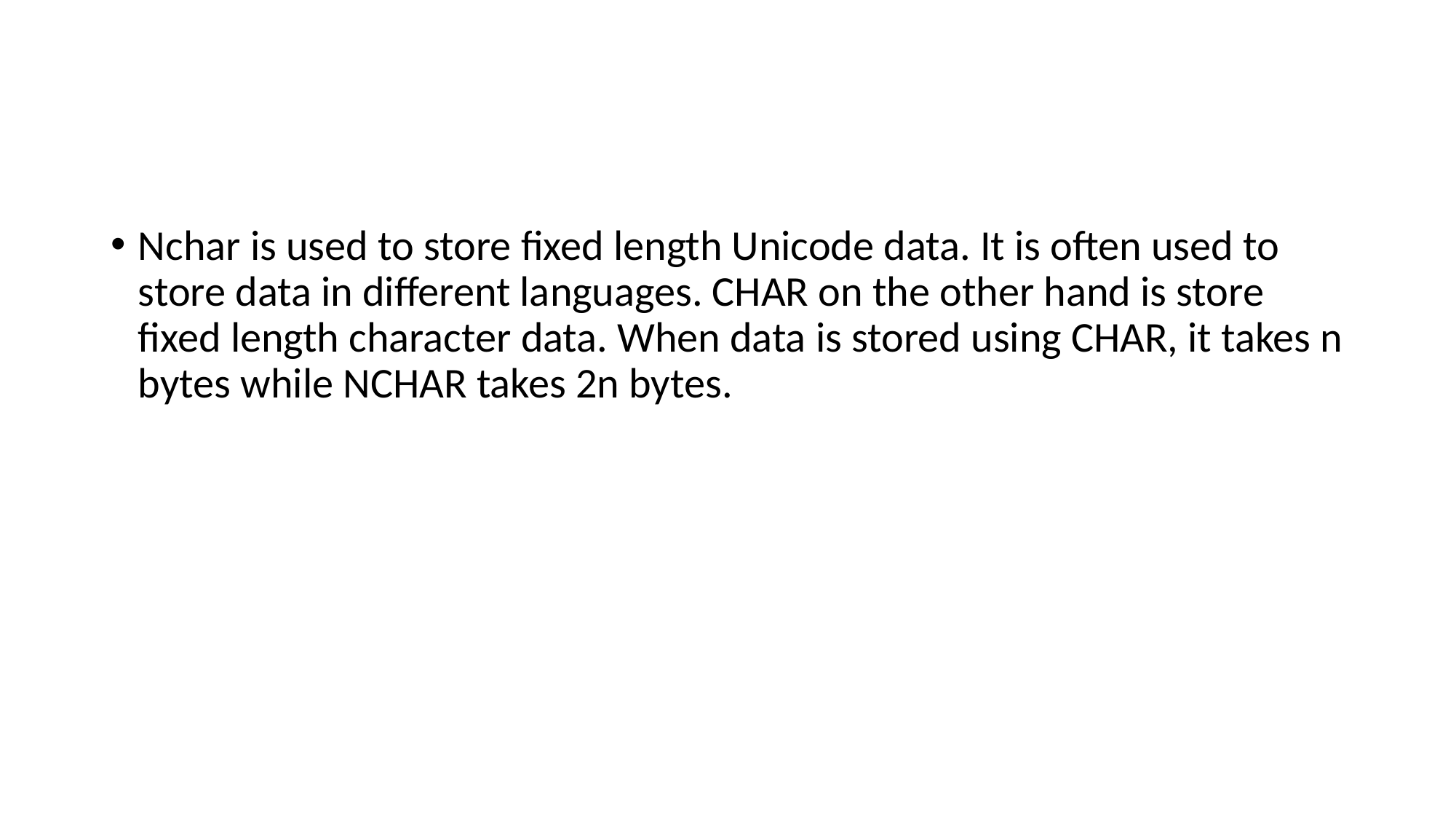

#
Nchar is used to store fixed length Unicode data. It is often used to store data in different languages. CHAR on the other hand is store fixed length character data. When data is stored using CHAR, it takes n bytes while NCHAR takes 2n bytes.